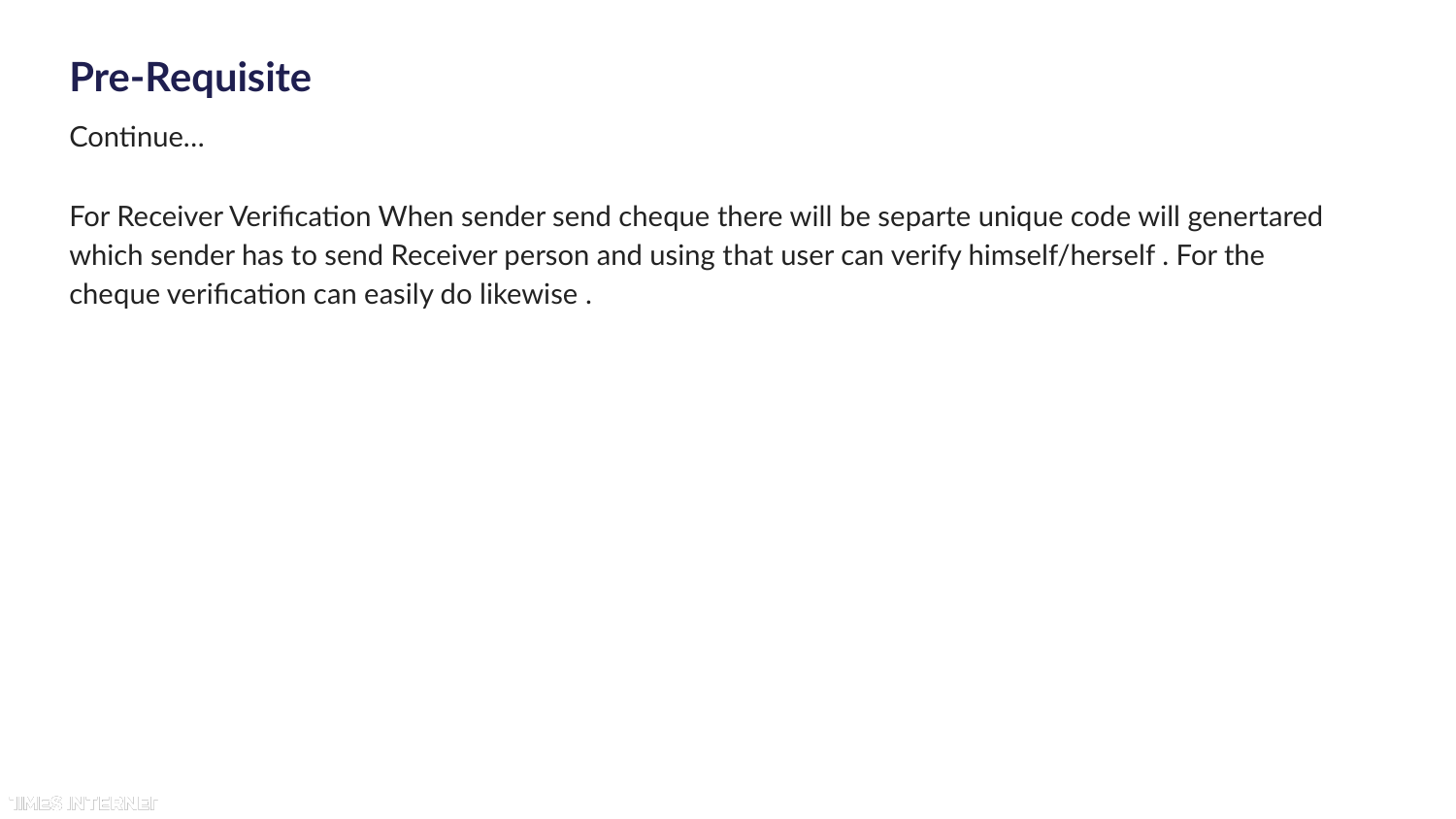

# Pre-Requisite
Continue…
For Receiver Verification When sender send cheque there will be separte unique code will genertared which sender has to send Receiver person and using that user can verify himself/herself . For the cheque verification can easily do likewise .